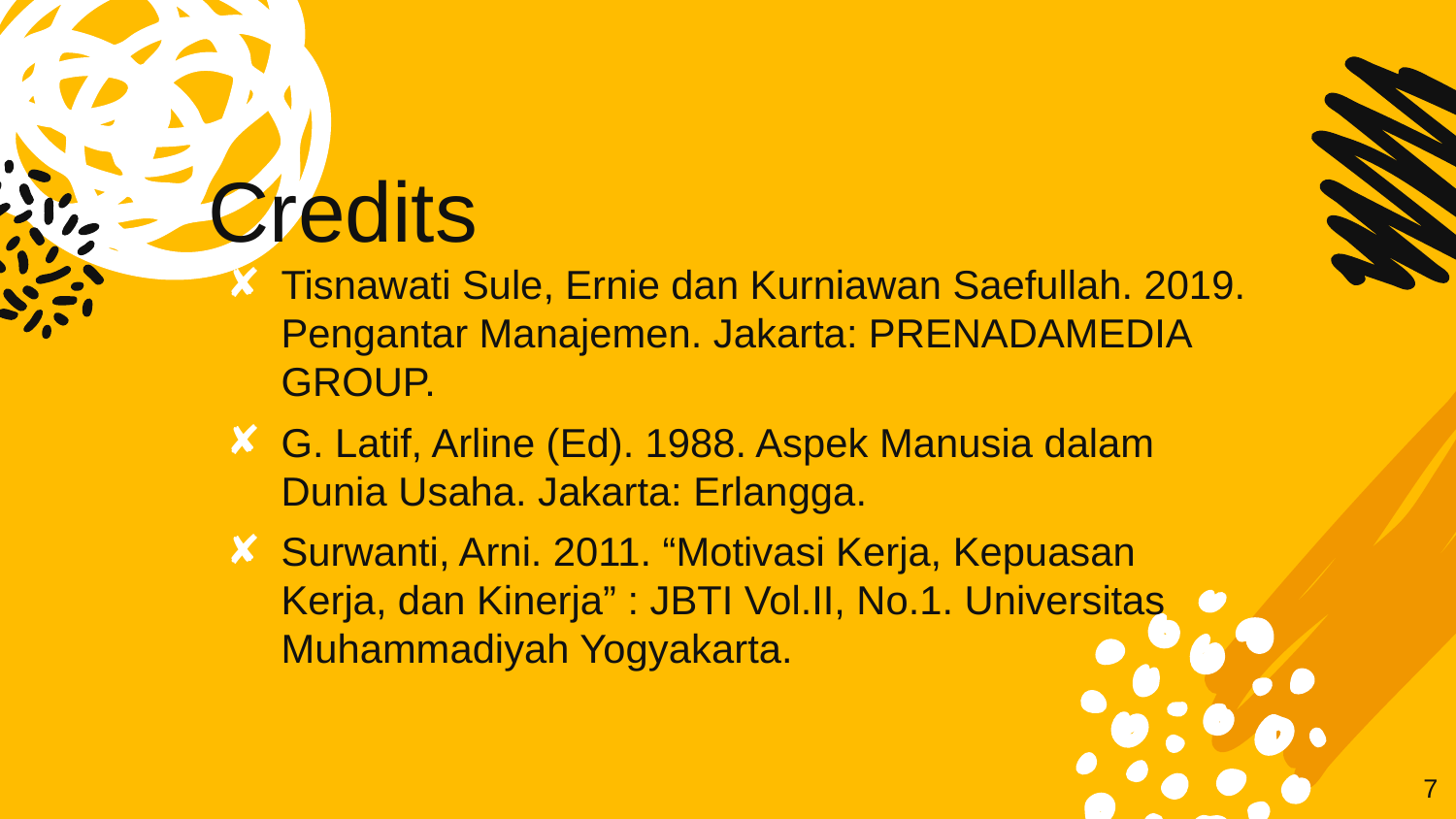

# Credits
Tisnawati Sule, Ernie dan Kurniawan Saefullah. 2019. Pengantar Manajemen. Jakarta: PRENADAMEDIA GROUP.
G. Latif, Arline (Ed). 1988. Aspek Manusia dalam Dunia Usaha. Jakarta: Erlangga.
Surwanti, Arni. 2011. “Motivasi Kerja, Kepuasan Kerja, dan Kinerja” : JBTI Vol.II, No.1. Universitas Muhammadiyah Yogyakarta.

7